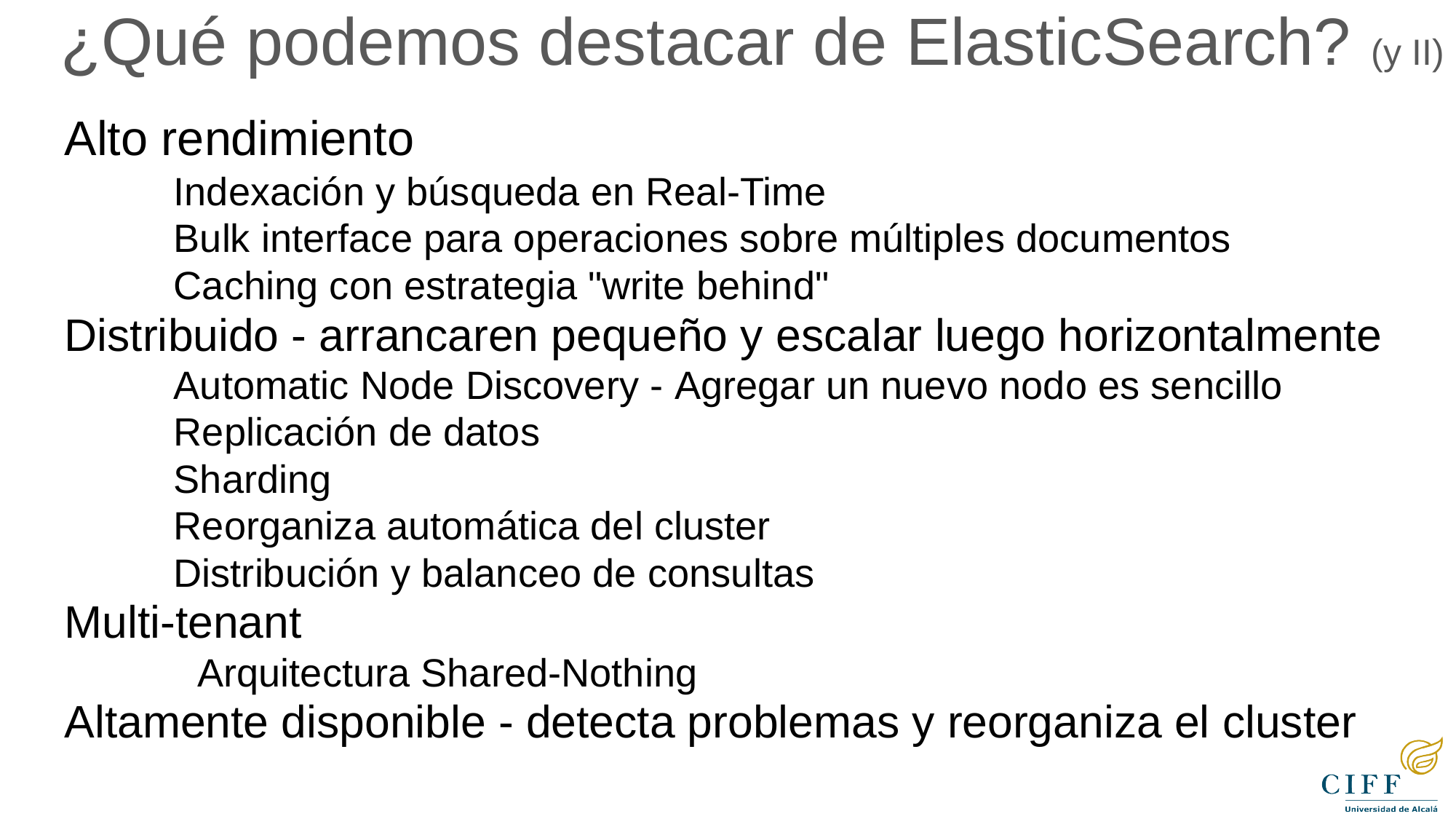

¿Qué podemos destacar de ElasticSearch? (y II)
Alto rendimiento
	Indexación y búsqueda en Real-Time
	Bulk interface para operaciones sobre múltiples documentos
	Caching con estrategia "write behind"
Distribuido - arrancaren pequeño y escalar luego horizontalmente
	Automatic Node Discovery - Agregar un nuevo nodo es sencillo
	Replicación de datos
	Sharding
	Reorganiza automática del cluster
	Distribución y balanceo de consultas
Multi-tenant
	Arquitectura Shared-Nothing
Altamente disponible - detecta problemas y reorganiza el cluster